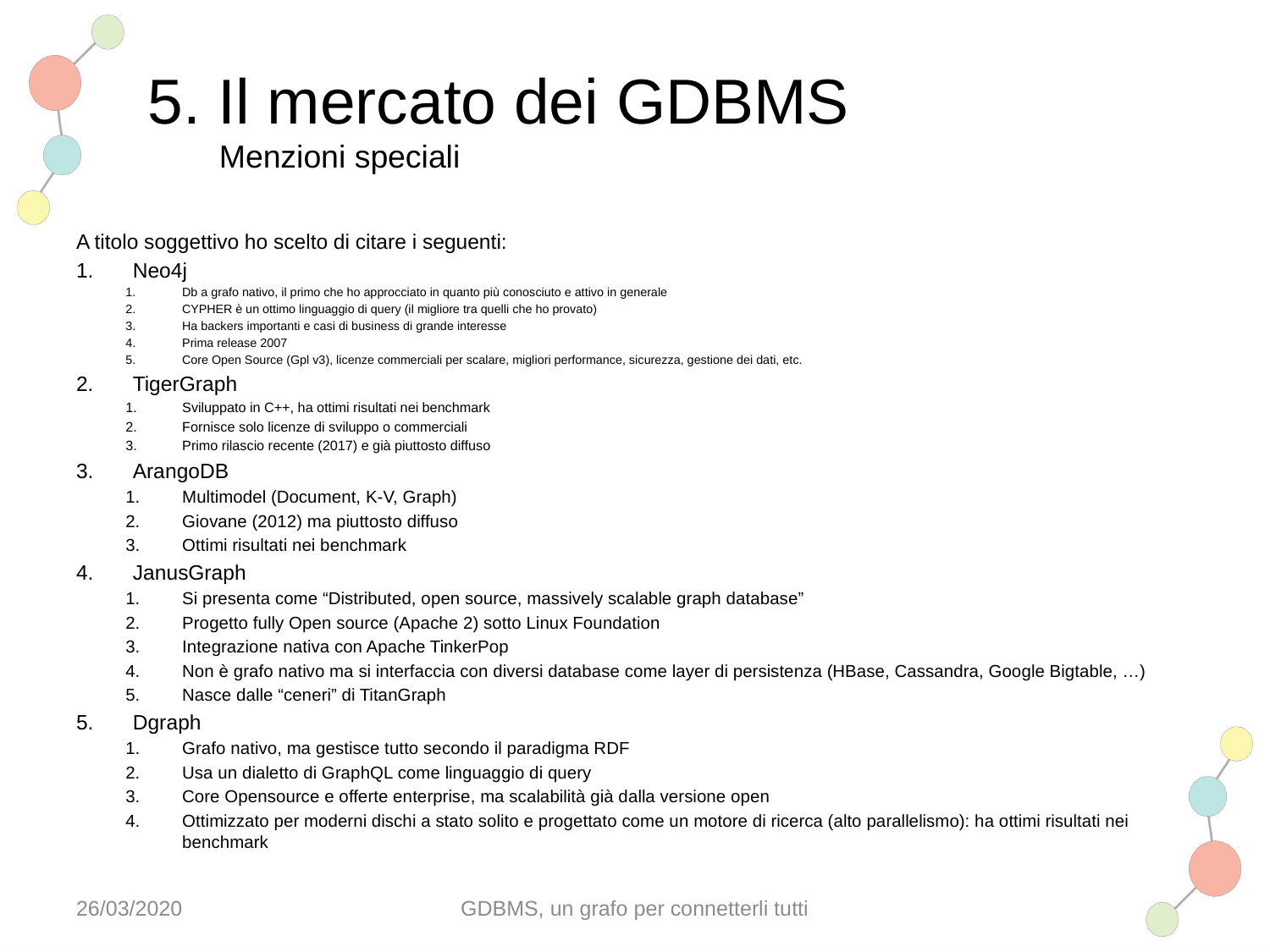

# 5. Il mercato dei GDBMS Menzioni speciali
A titolo soggettivo ho scelto di citare i seguenti:
Neo4j
Db a grafo nativo, il primo che ho approcciato in quanto più conosciuto e attivo in generale
CYPHER è un ottimo linguaggio di query (il migliore tra quelli che ho provato)
Ha backers importanti e casi di business di grande interesse
Prima release 2007
Core Open Source (Gpl v3), licenze commerciali per scalare, migliori performance, sicurezza, gestione dei dati, etc.
TigerGraph
Sviluppato in C++, ha ottimi risultati nei benchmark
Fornisce solo licenze di sviluppo o commerciali
Primo rilascio recente (2017) e già piuttosto diffuso
ArangoDB
Multimodel (Document, K-V, Graph)
Giovane (2012) ma piuttosto diffuso
Ottimi risultati nei benchmark
JanusGraph
Si presenta come “Distributed, open source, massively scalable graph database”
Progetto fully Open source (Apache 2) sotto Linux Foundation
Integrazione nativa con Apache TinkerPop
Non è grafo nativo ma si interfaccia con diversi database come layer di persistenza (HBase, Cassandra, Google Bigtable, …)
Nasce dalle “ceneri” di TitanGraph
Dgraph
Grafo nativo, ma gestisce tutto secondo il paradigma RDF
Usa un dialetto di GraphQL come linguaggio di query
Core Opensource e offerte enterprise, ma scalabilità già dalla versione open
Ottimizzato per moderni dischi a stato solito e progettato come un motore di ricerca (alto parallelismo): ha ottimi risultati nei benchmark

26/03/2020
GDBMS, un grafo per connetterli tutti